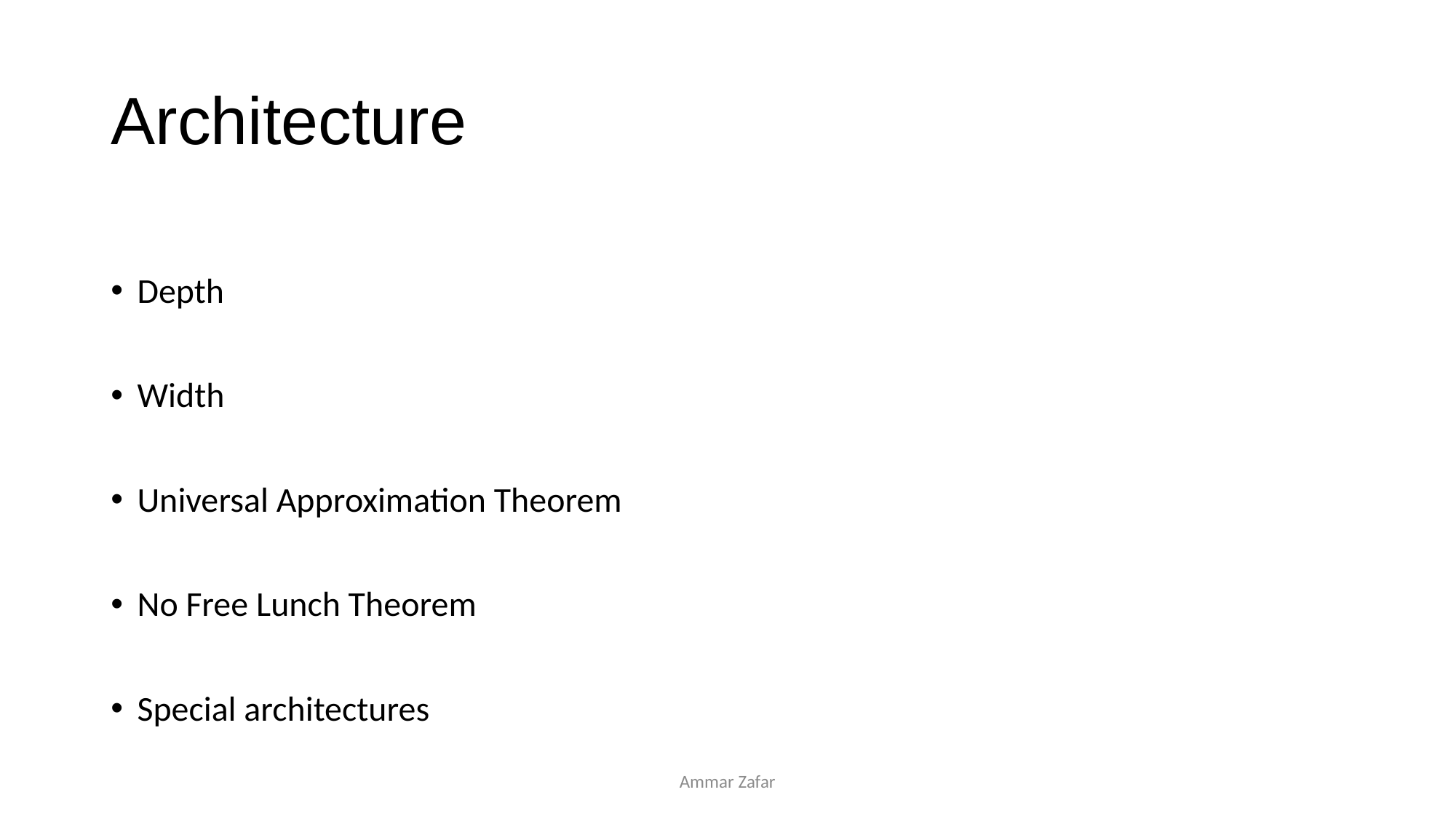

# Architecture

Depth

Width

Universal Approximation Theorem

No Free Lunch Theorem

Special architectures

Ammar Zafar